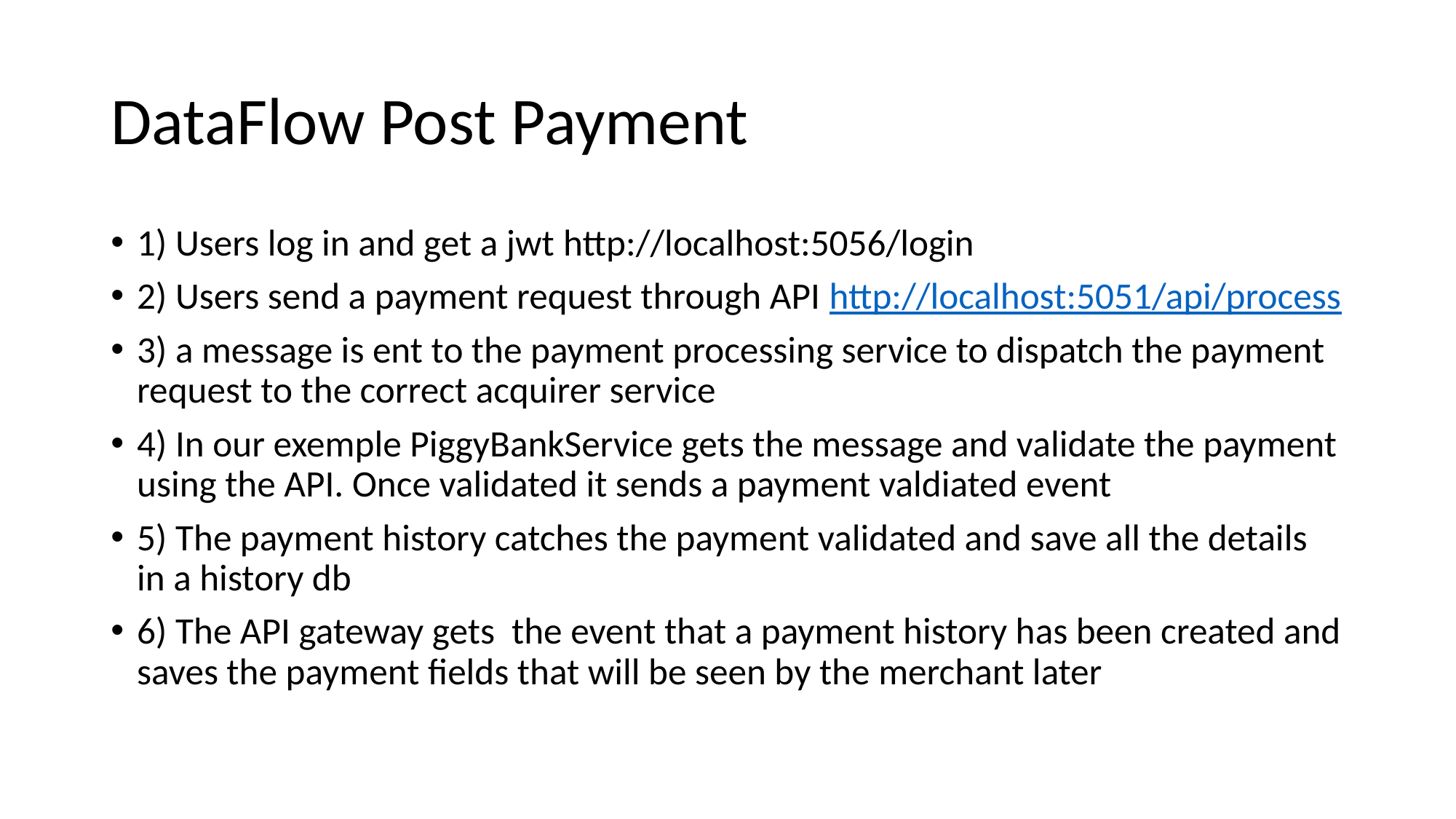

# DataFlow Post Payment
1) Users log in and get a jwt http://localhost:5056/login
2) Users send a payment request through API http://localhost:5051/api/process
3) a message is ent to the payment processing service to dispatch the payment request to the correct acquirer service
4) In our exemple PiggyBankService gets the message and validate the payment using the API. Once validated it sends a payment valdiated event
5) The payment history catches the payment validated and save all the details in a history db
6) The API gateway gets  the event that a payment history has been created and saves the payment fields that will be seen by the merchant later